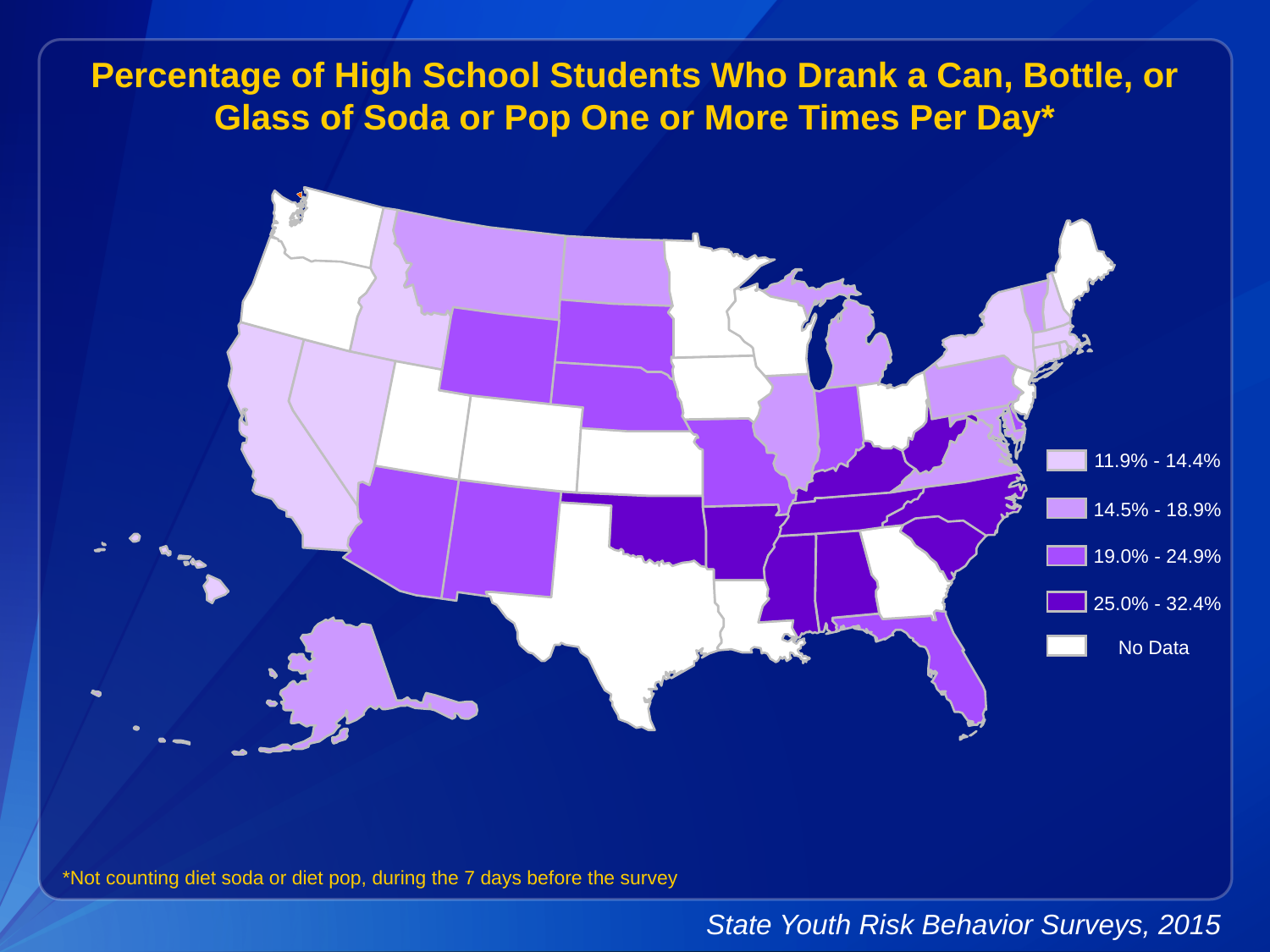

Percentage of High School Students Who Drank a Can, Bottle, or Glass of Soda or Pop One or More Times Per Day*

11.9% - 14.4%

14.5% - 18.9%

19.0% - 24.9%

25.0% - 32.4%

No Data

*Not counting diet soda or diet pop, during the 7 days before the survey
State Youth Risk Behavior Surveys, 2015